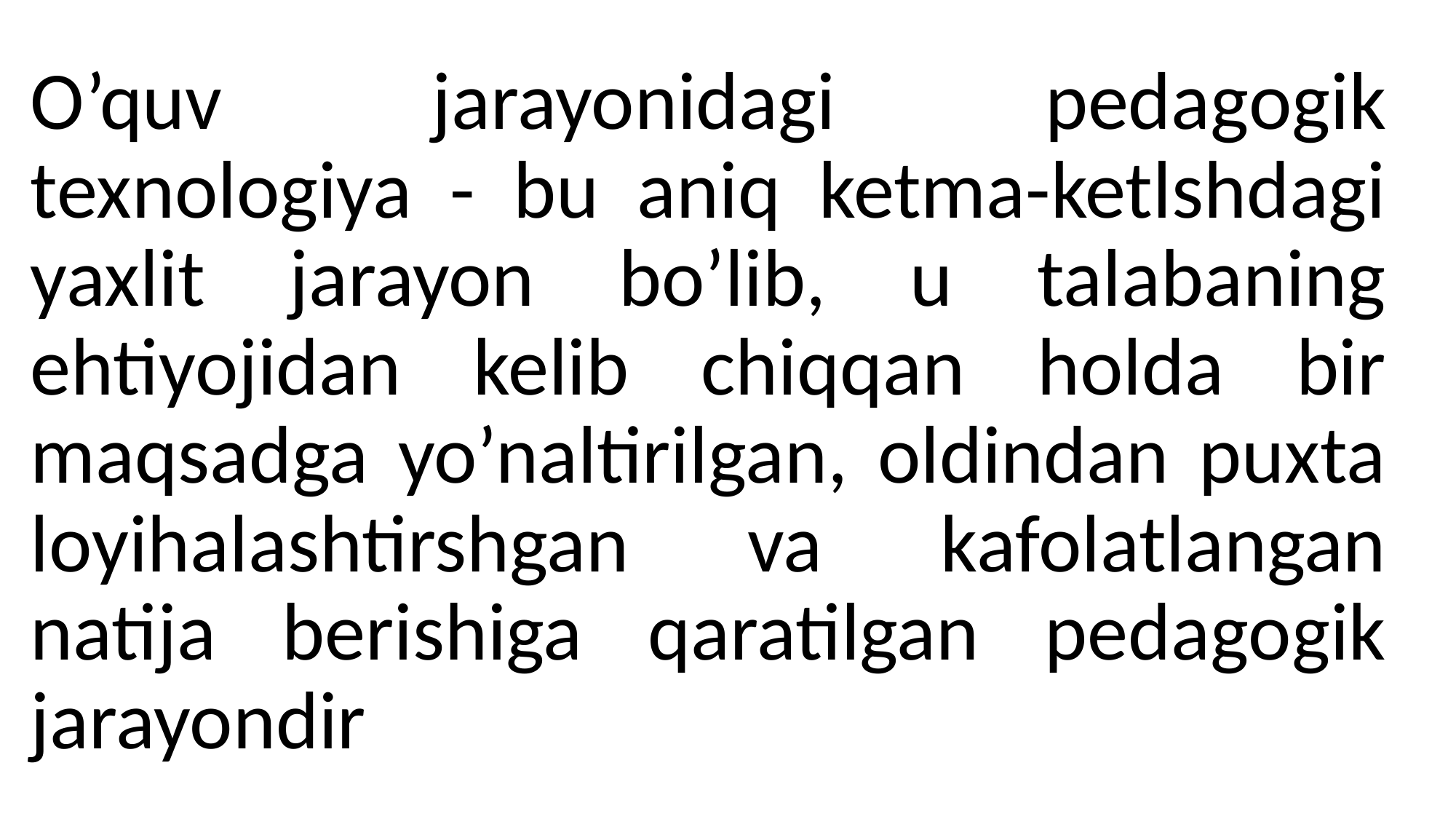

O’quv jarayonidagi pedagogik texnologiya - bu aniq ketma-ketlshdagi yaxlit jarayon bo’lib, u talabaning ehtiyojidan kelib chiqqan holda bir maqsadga yo’naltirilgan, oldindan puxta loyihalashtirshgan va kafolatlangan natija berishiga qaratilgan pedagogik jarayondir